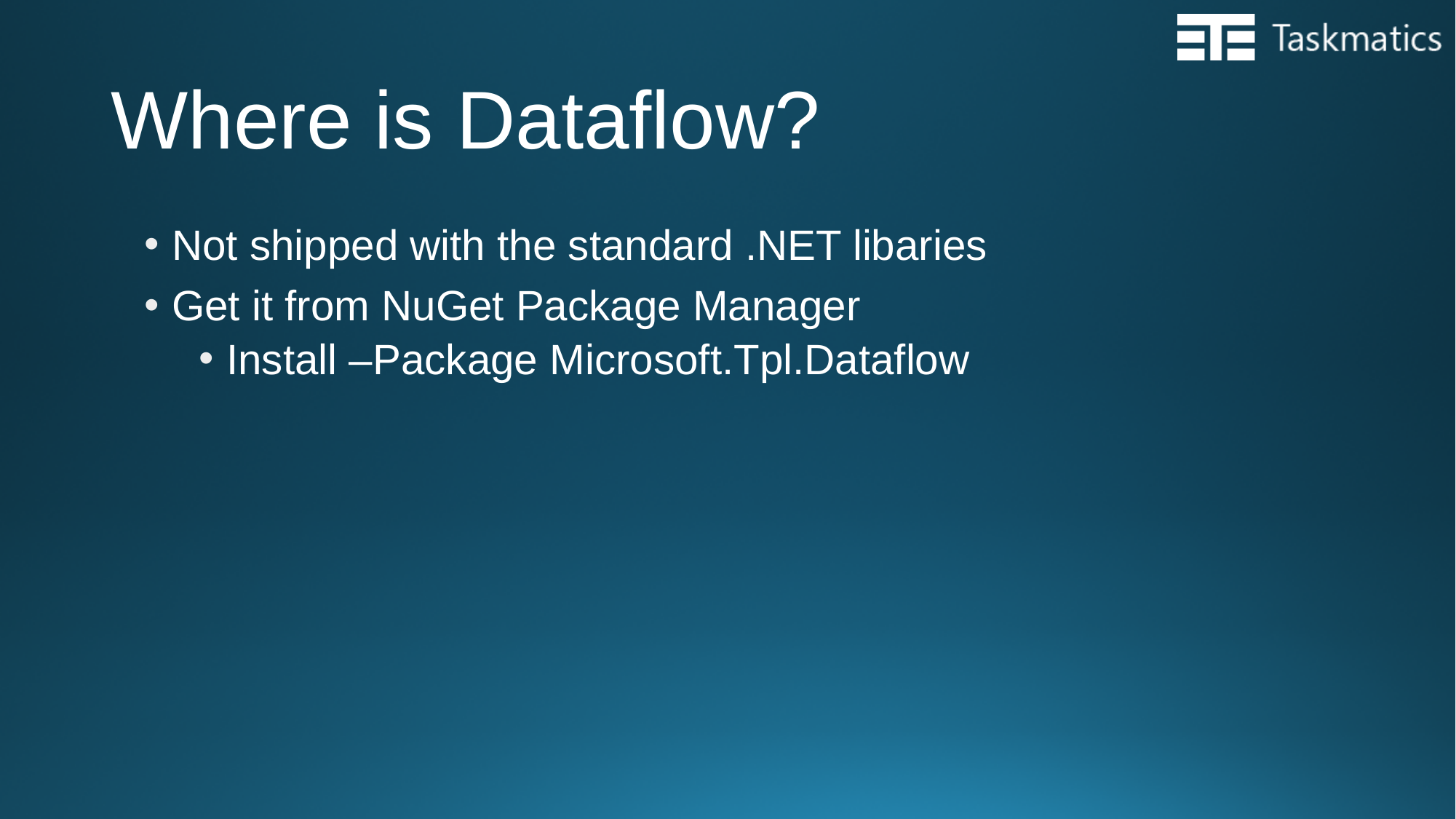

# Where is Dataflow?
Not shipped with the standard .NET libaries
Get it from NuGet Package Manager
Install –Package Microsoft.Tpl.Dataflow